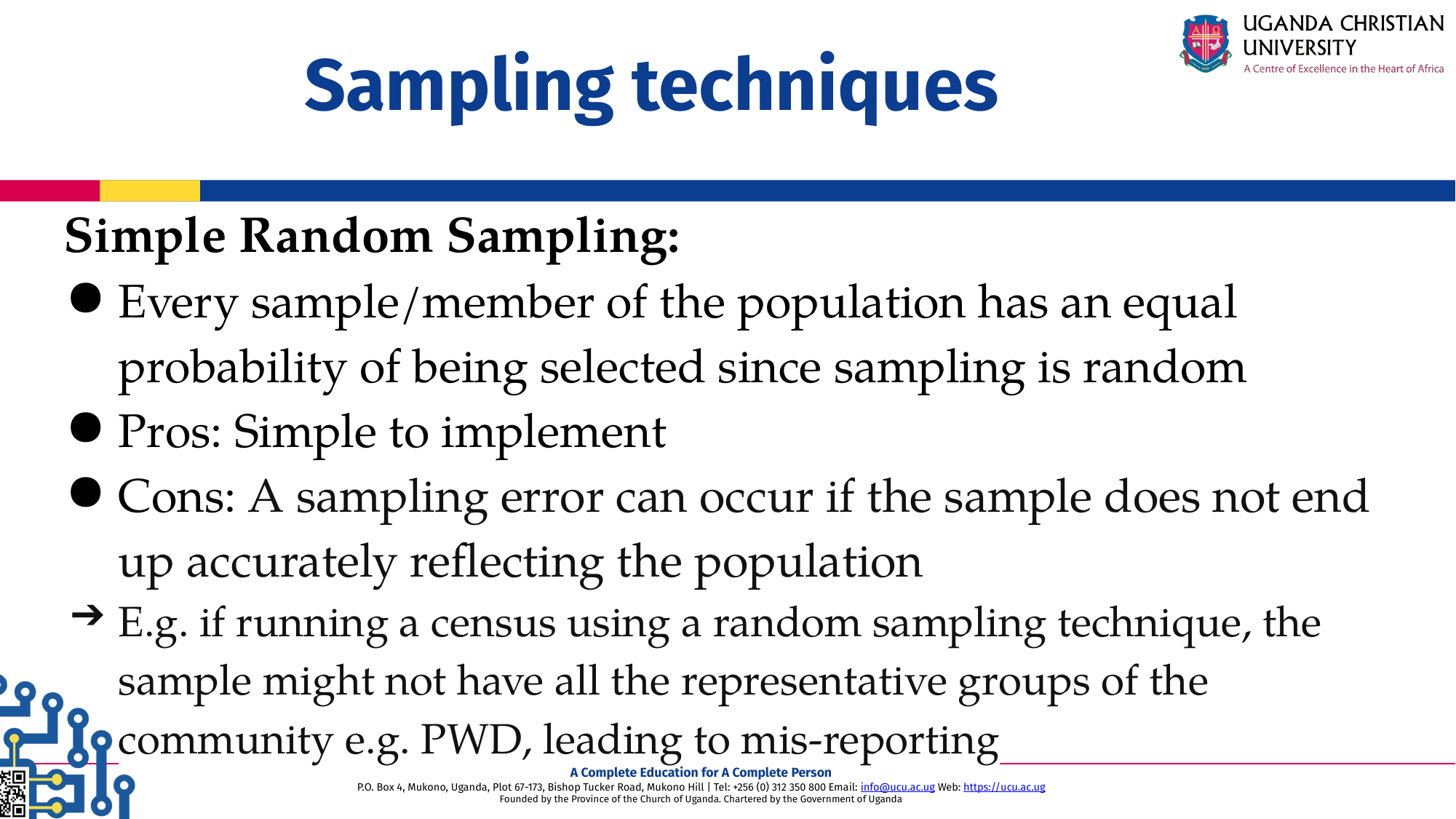

Sampling techniques

Simple Random Sampling:
Every sample/member of the population has an equal probability of being selected since sampling is random
Pros: Simple to implement
Cons: A sampling error can occur if the sample does not end up accurately reflecting the population
E.g. if running a census using a random sampling technique, the sample might not have all the representative groups of the community e.g. PWD, leading to mis-reporting